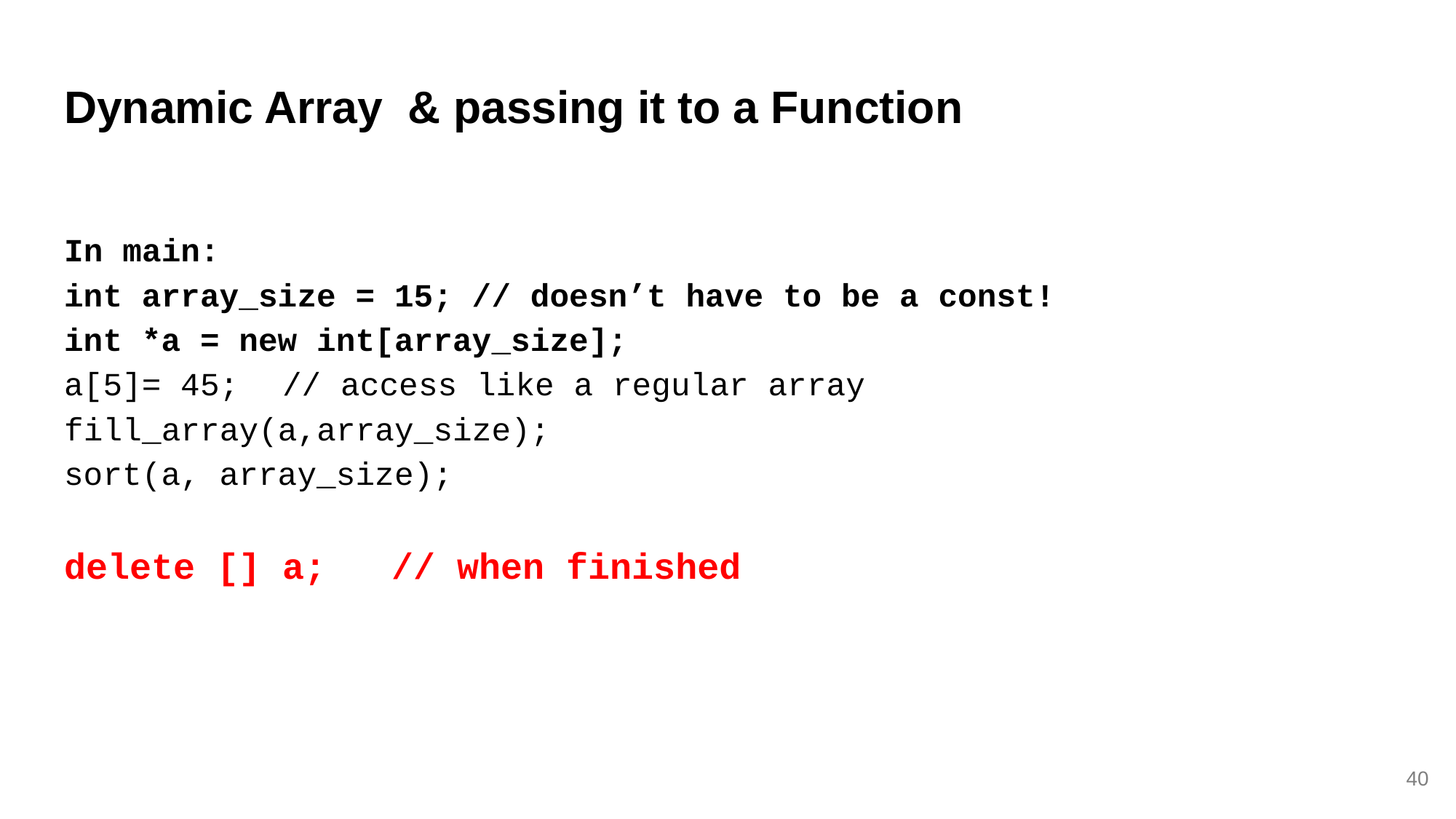

# Dynamic Array  & passing it to a Function

In main:
int array_size = 15; // doesn’t have to be a const!
int *a = new int[array_size];
a[5]= 45;	// access like a regular array
fill_array(a,array_size);
sort(a, array_size);

delete [] a;	// when finished

40